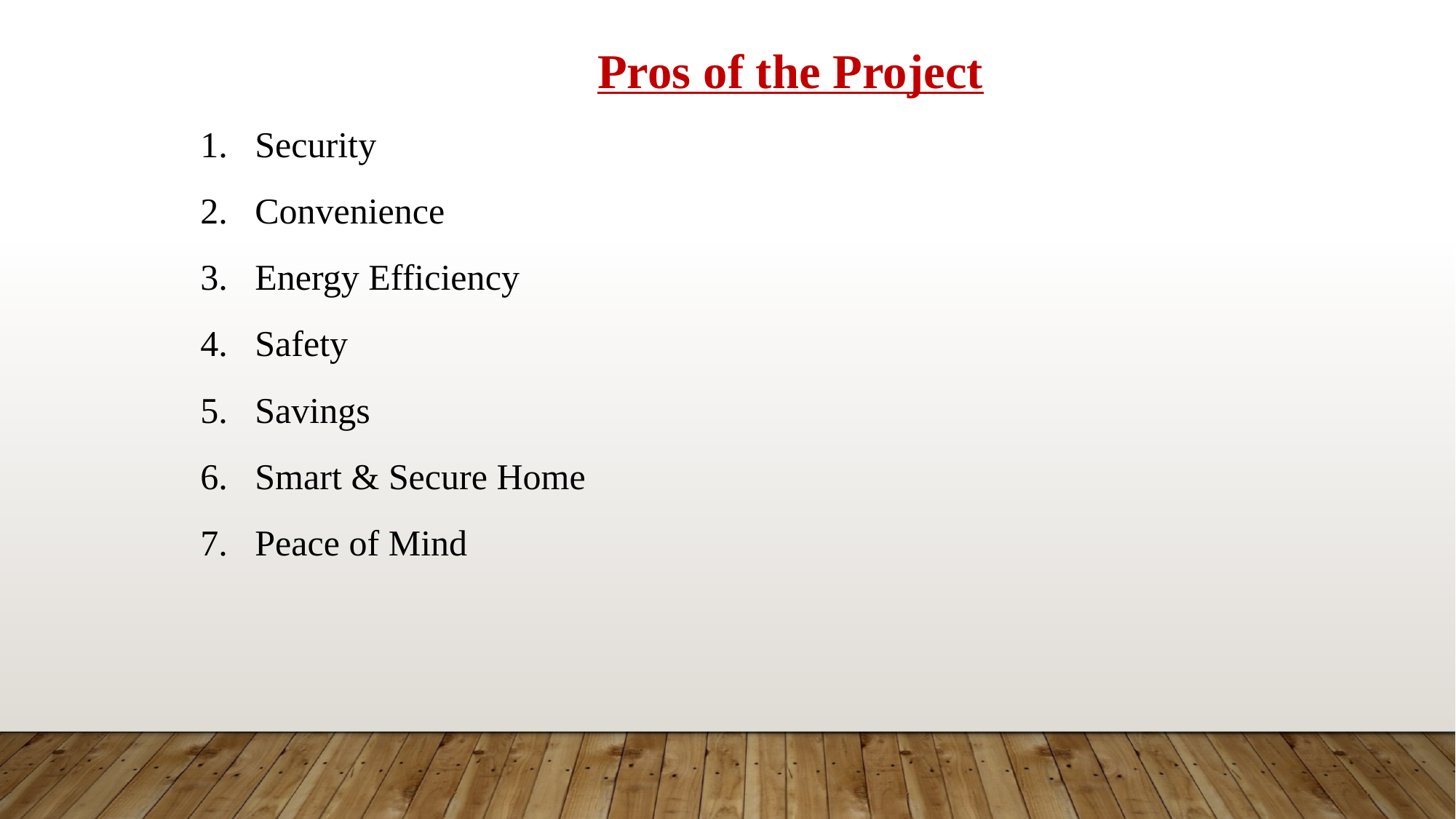

Pros of the Project
Security
Convenience
Energy Efficiency
Safety
Savings
Smart & Secure Home
Peace of Mind